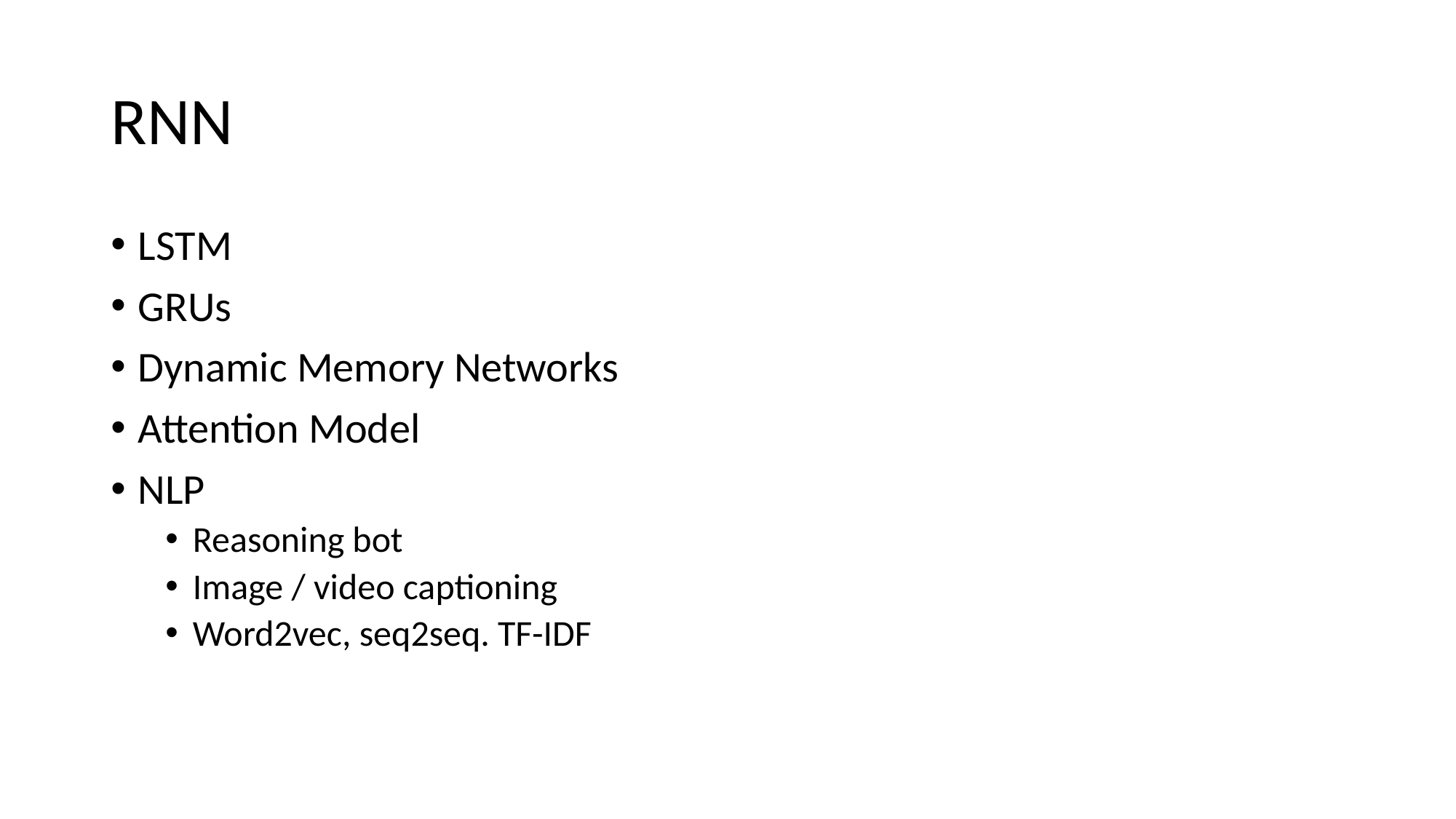

# RNN
LSTM
GRUs
Dynamic Memory Networks
Attention Model
NLP
Reasoning bot
Image / video captioning
Word2vec, seq2seq. TF-IDF